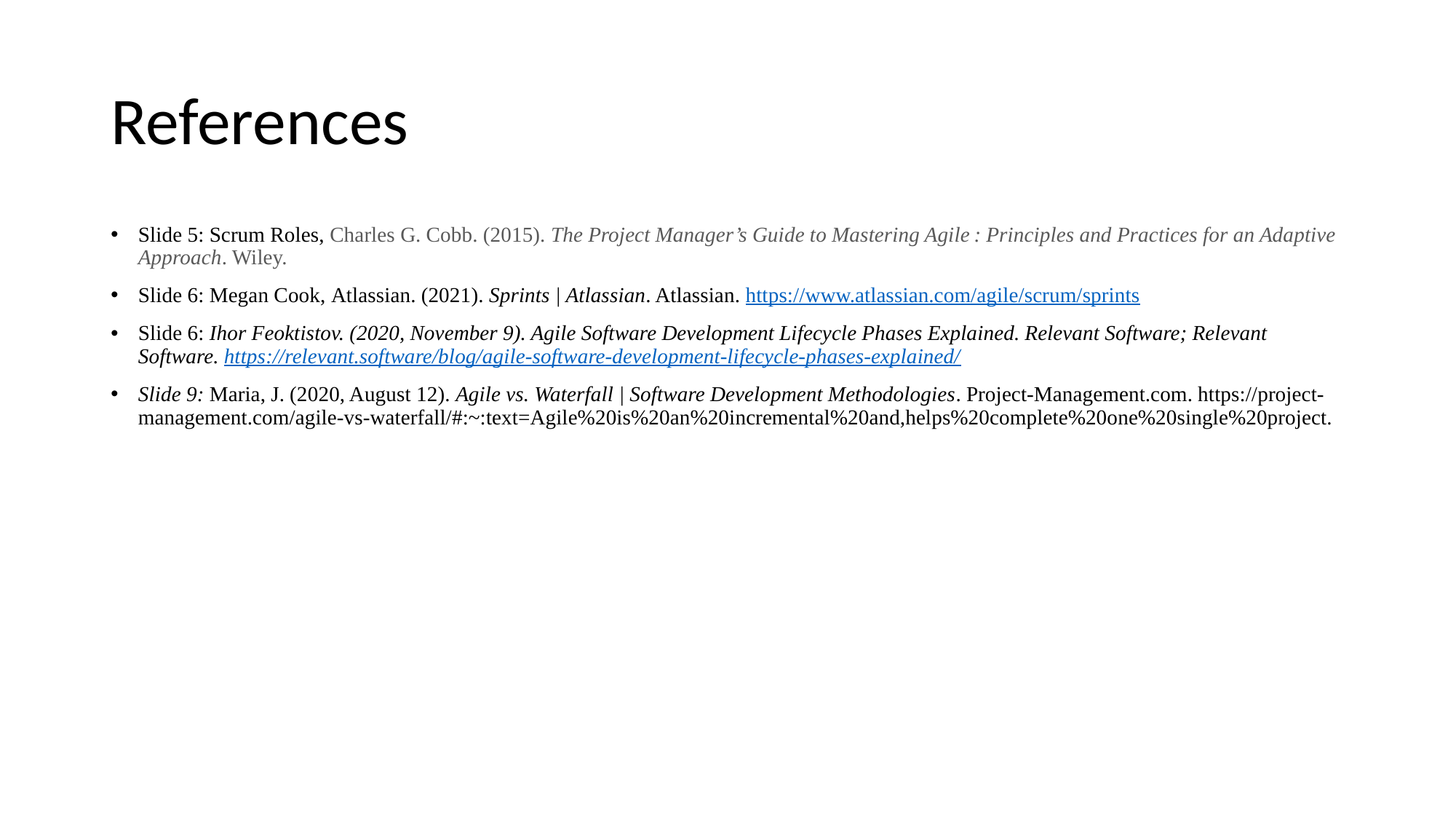

# References
Slide 5: Scrum Roles, Charles G. Cobb. (2015). The Project Manager’s Guide to Mastering Agile : Principles and Practices for an Adaptive Approach. Wiley.
‌Slide 6: Megan Cook, Atlassian. (2021). Sprints | Atlassian. Atlassian. https://www.atlassian.com/agile/scrum/sprints
Slide 6: Ihor Feoktistov. (2020, November 9). Agile Software Development Lifecycle Phases Explained. Relevant Software; Relevant Software. https://relevant.software/blog/agile-software-development-lifecycle-phases-explained/
Slide 9: Maria, J. (2020, August 12). Agile vs. Waterfall | Software Development Methodologies. Project-Management.com. https://project-management.com/agile-vs-waterfall/#:~:text=Agile%20is%20an%20incremental%20and,helps%20complete%20one%20single%20project.